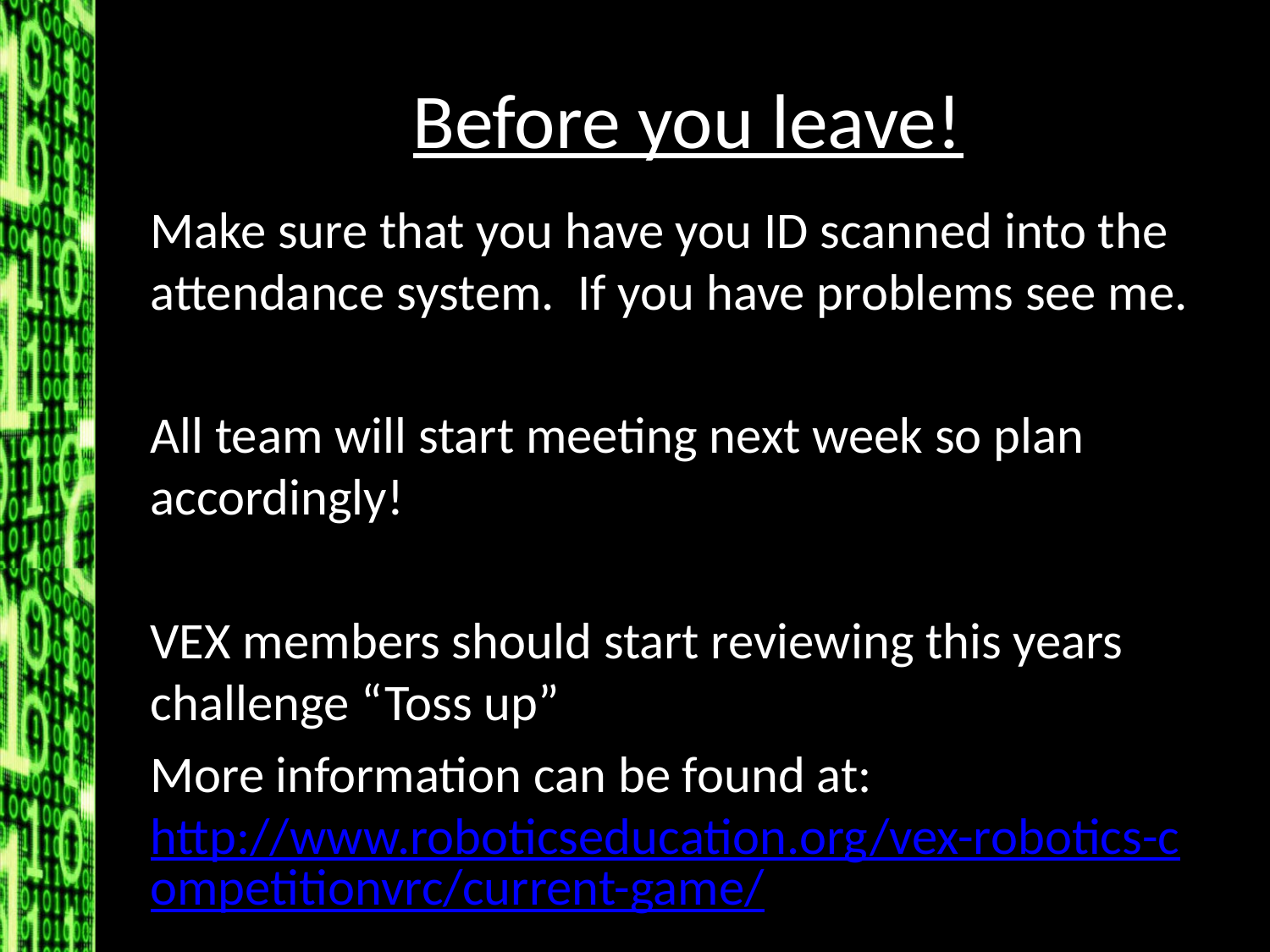

# Before you leave!
Make sure that you have you ID scanned into the attendance system.  If you have problems see me.

All team will start meeting next week so plan accordingly!

VEX members should start reviewing this years challenge “Toss up”
More information can be found at:
http://www.roboticseducation.org/vex-robotics-competitionvrc/current-game/